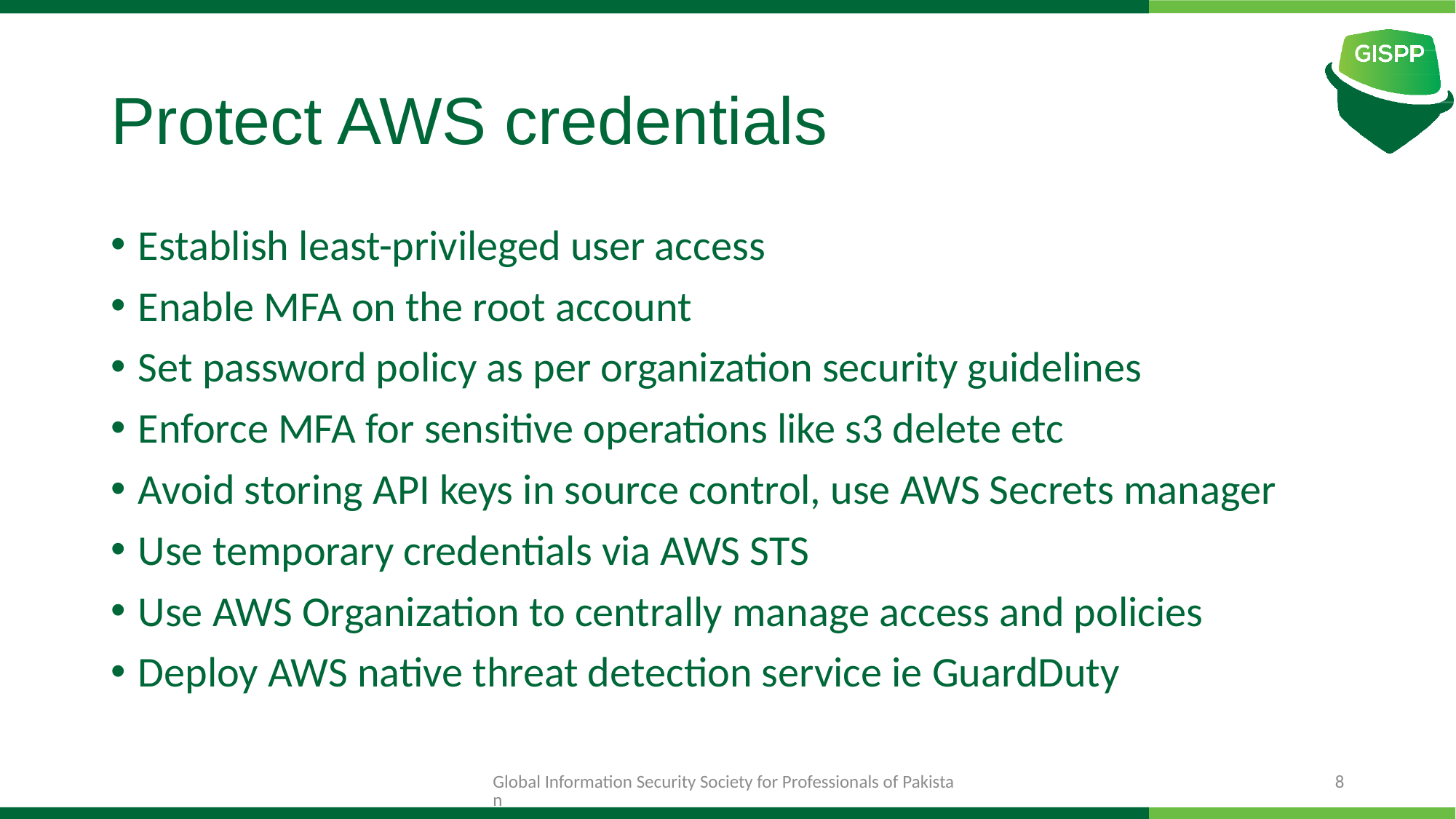

# Protect AWS credentials
Establish least-privileged user access
Enable MFA on the root account
Set password policy as per organization security guidelines
Enforce MFA for sensitive operations like s3 delete etc
Avoid storing API keys in source control, use AWS Secrets manager
Use temporary credentials via AWS STS
Use AWS Organization to centrally manage access and policies
Deploy AWS native threat detection service ie GuardDuty

Global Information Security Society for Professionals of Pakistan
8